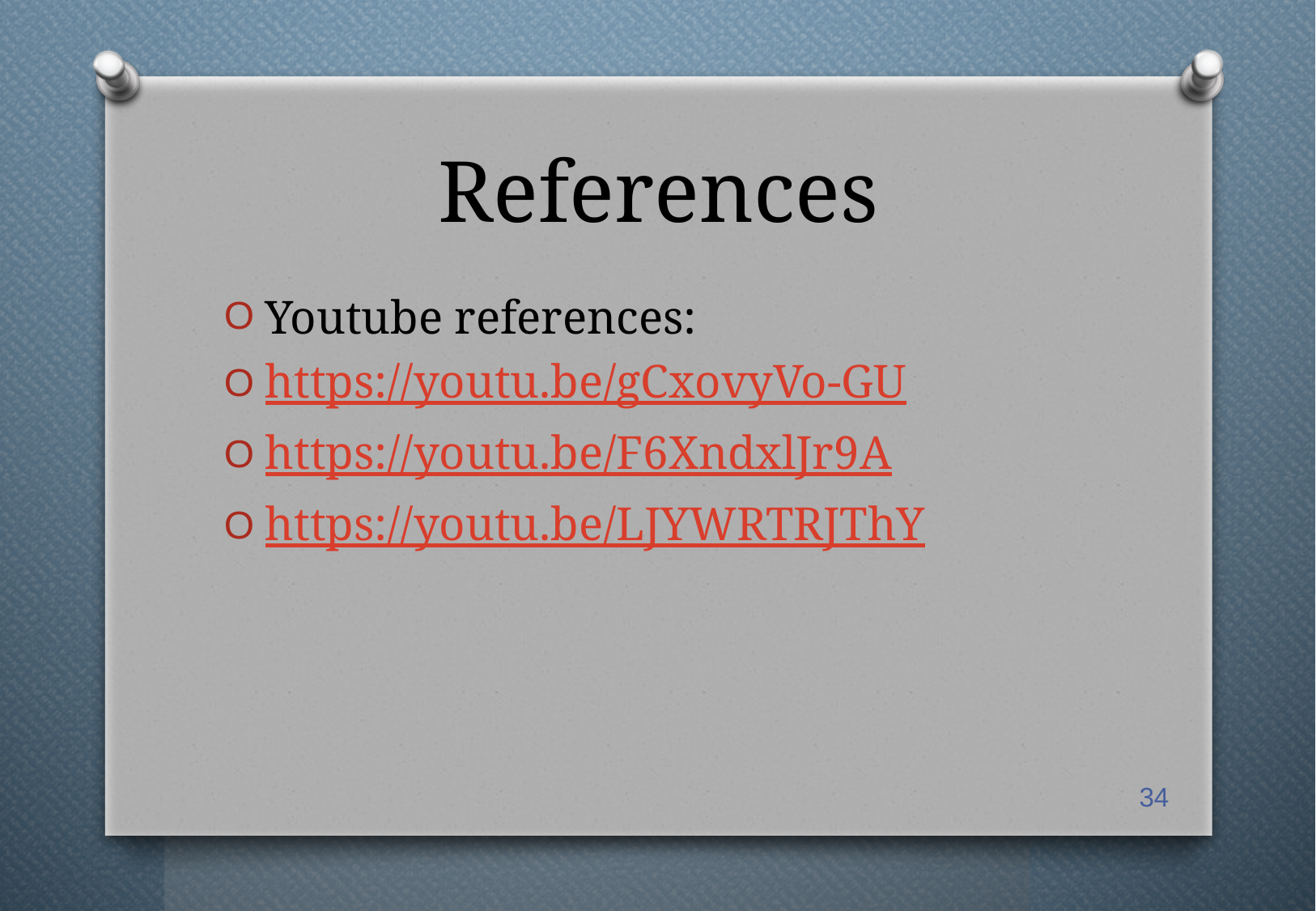

# References
Youtube references:
https://youtu.be/gCxovyVo-GU
https://youtu.be/F6XndxlJr9A
https://youtu.be/LJYWRTRJThY

34